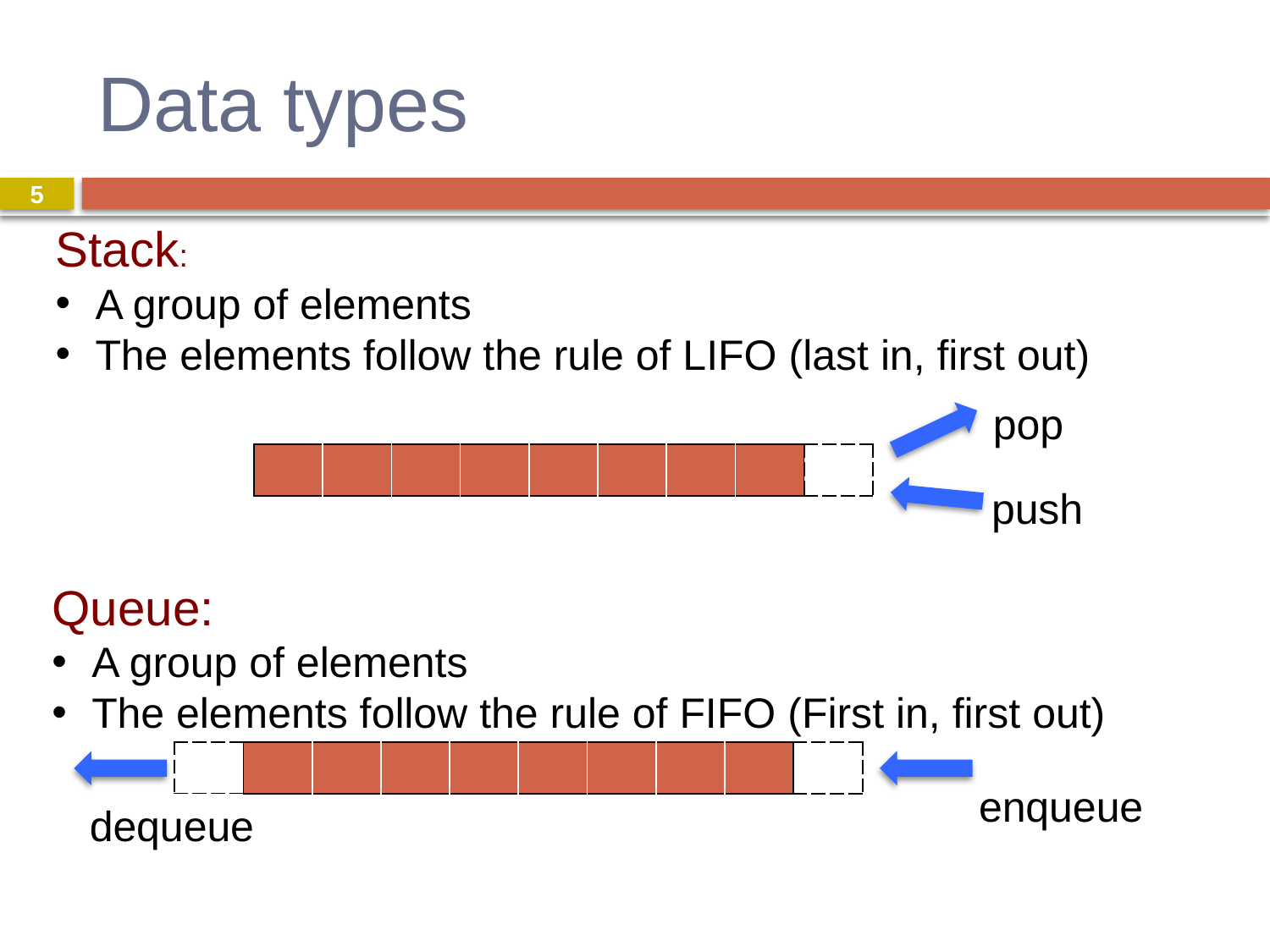

# Data types
5
Stack:
A group of elements
The elements follow the rule of LIFO (last in, first out)
pop

|  |  |  |  |  |  |  |  |
| --- | --- | --- | --- | --- | --- | --- | --- |
|  |
| --- |
push

Queue:
A group of elements
The elements follow the rule of FIFO (First in, first out)
|  |
| --- |
|  |  |  |  |  |  |  |  |
| --- | --- | --- | --- | --- | --- | --- | --- |
|  |
| --- |

enqueue
dequeue